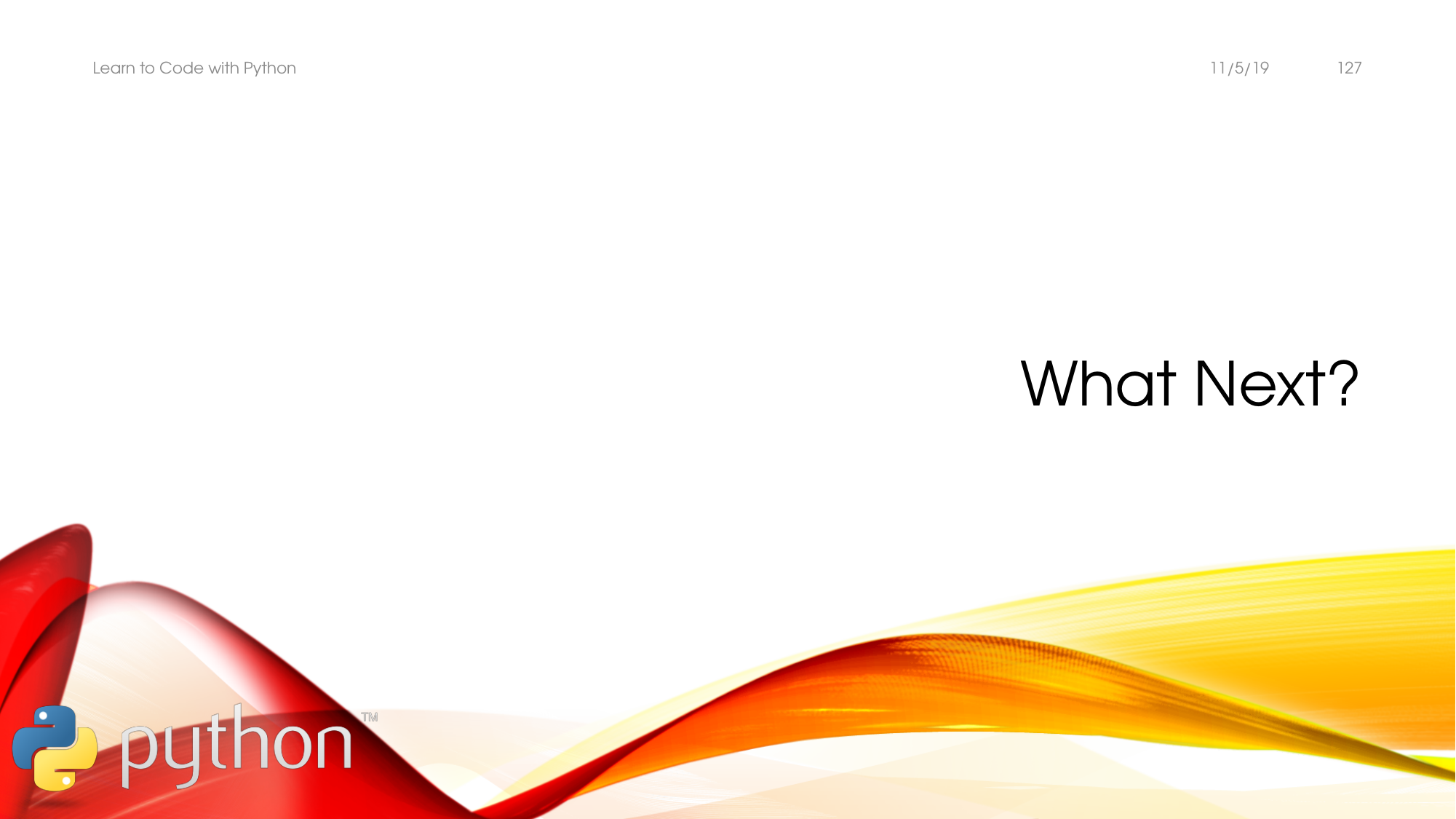

11/5/19
127
Learn to Code with Python
# What Next?